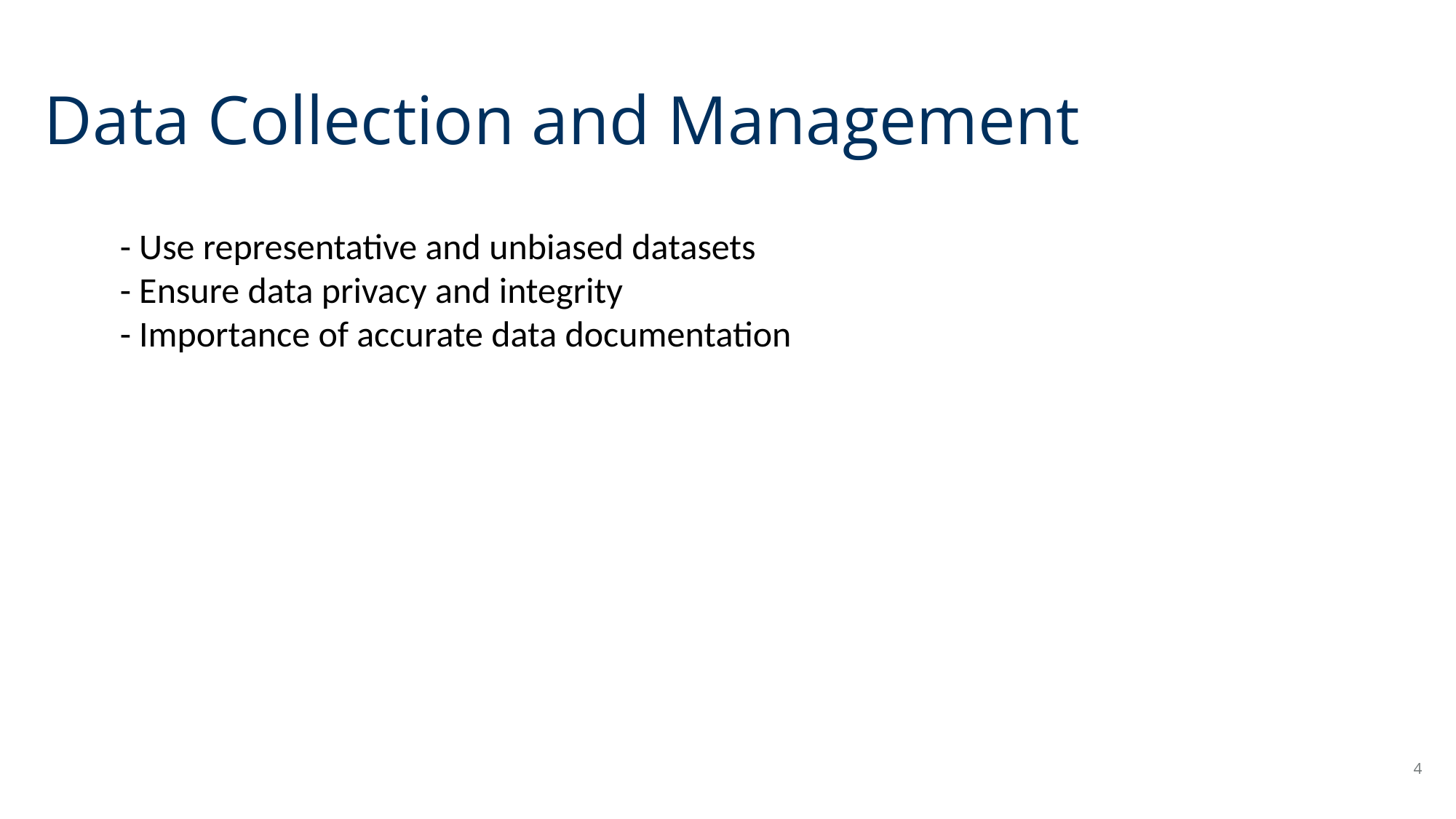

# Data Collection and Management
- Use representative and unbiased datasets
- Ensure data privacy and integrity
- Importance of accurate data documentation